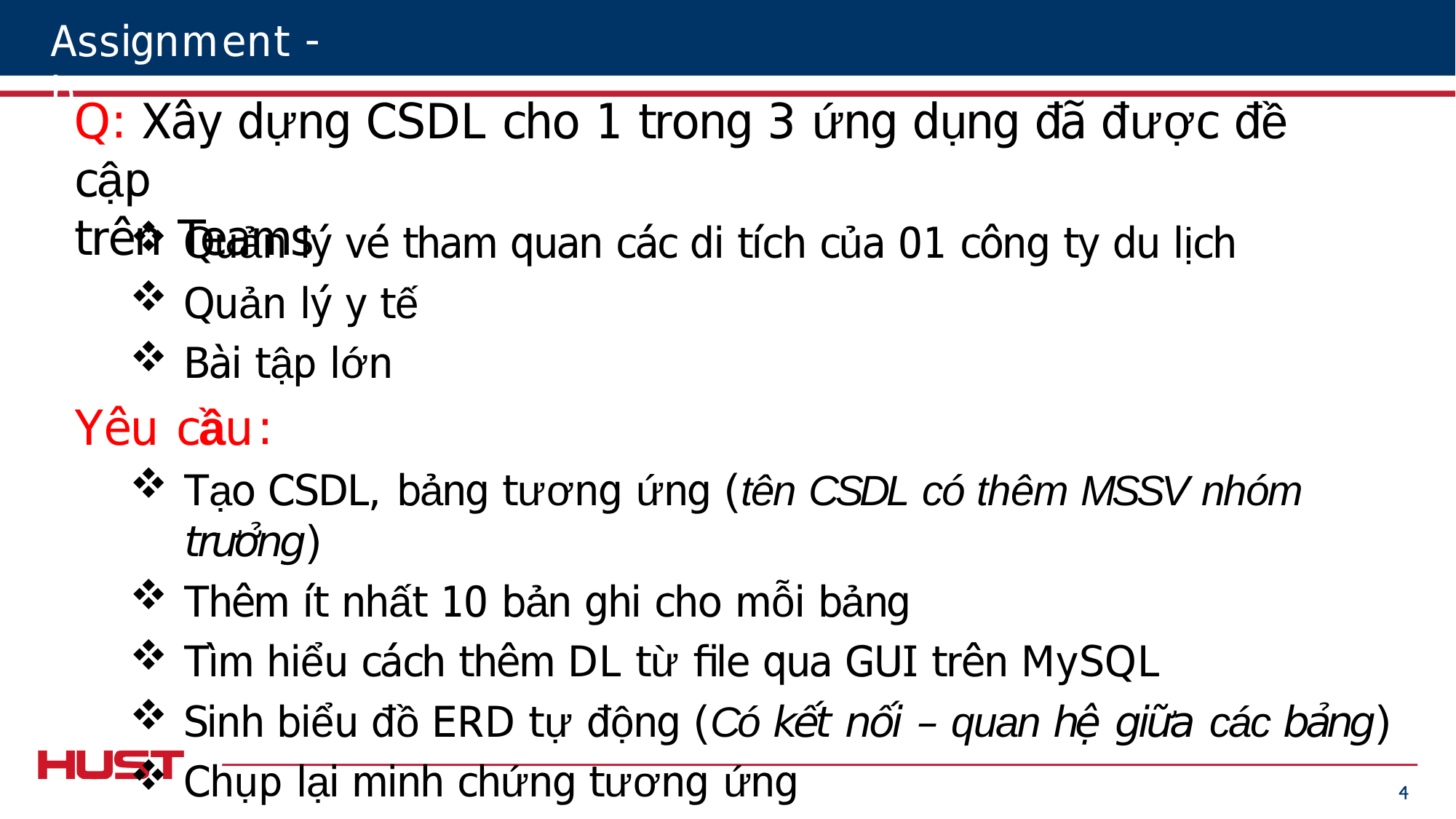

Assignment - b
# Q: Xây dựng CSDL cho 1 trong 3 ứng dụng đã được đề cập
trên Teams
Quản lý vé tham quan các di tích của 01 công ty du lịch
Quản lý y tế
Bài tập lớn
Yêu cầu:
Tạo CSDL, bảng tương ứng (tên CSDL có thêm MSSV nhóm trưởng)
Thêm ít nhất 10 bản ghi cho mỗi bảng
Tìm hiểu cách thêm DL từ file qua GUI trên MySQL
Sinh biểu đồ ERD tự động (Có kết nối – quan hệ giữa các bảng)
Chụp lại minh chứng tương ứng
4